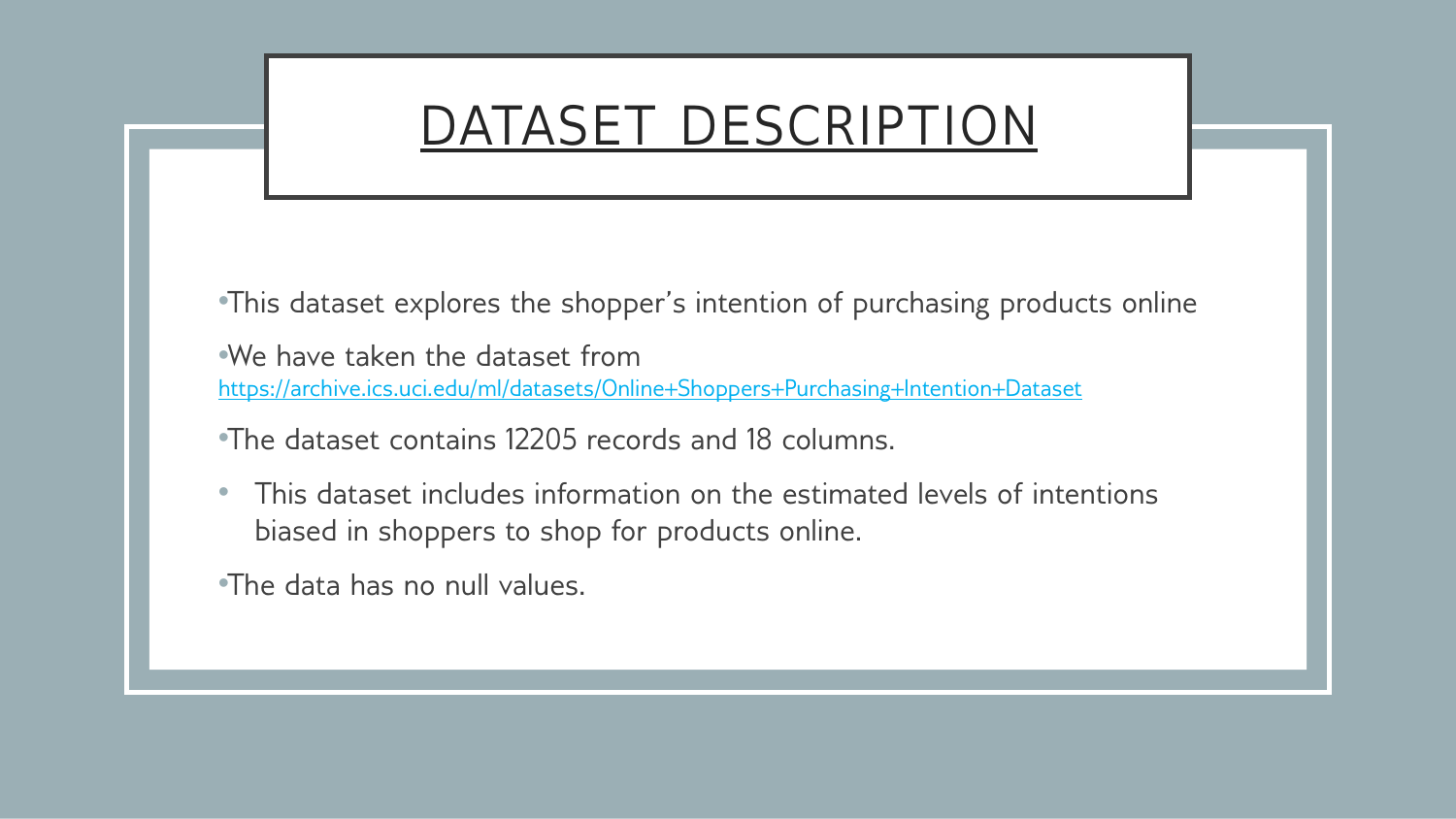

# DATASET DESCRIPTION

This dataset explores the shopper’s intention of purchasing products online
We have taken the dataset from  	https://archive.ics.uci.edu/ml/datasets/Online+Shoppers+Purchasing+Intention+Dataset
The dataset contains 12205 records and 18 columns.
This dataset includes information on the estimated levels of intentions biased in shoppers to shop for products online.
The data has no null values.